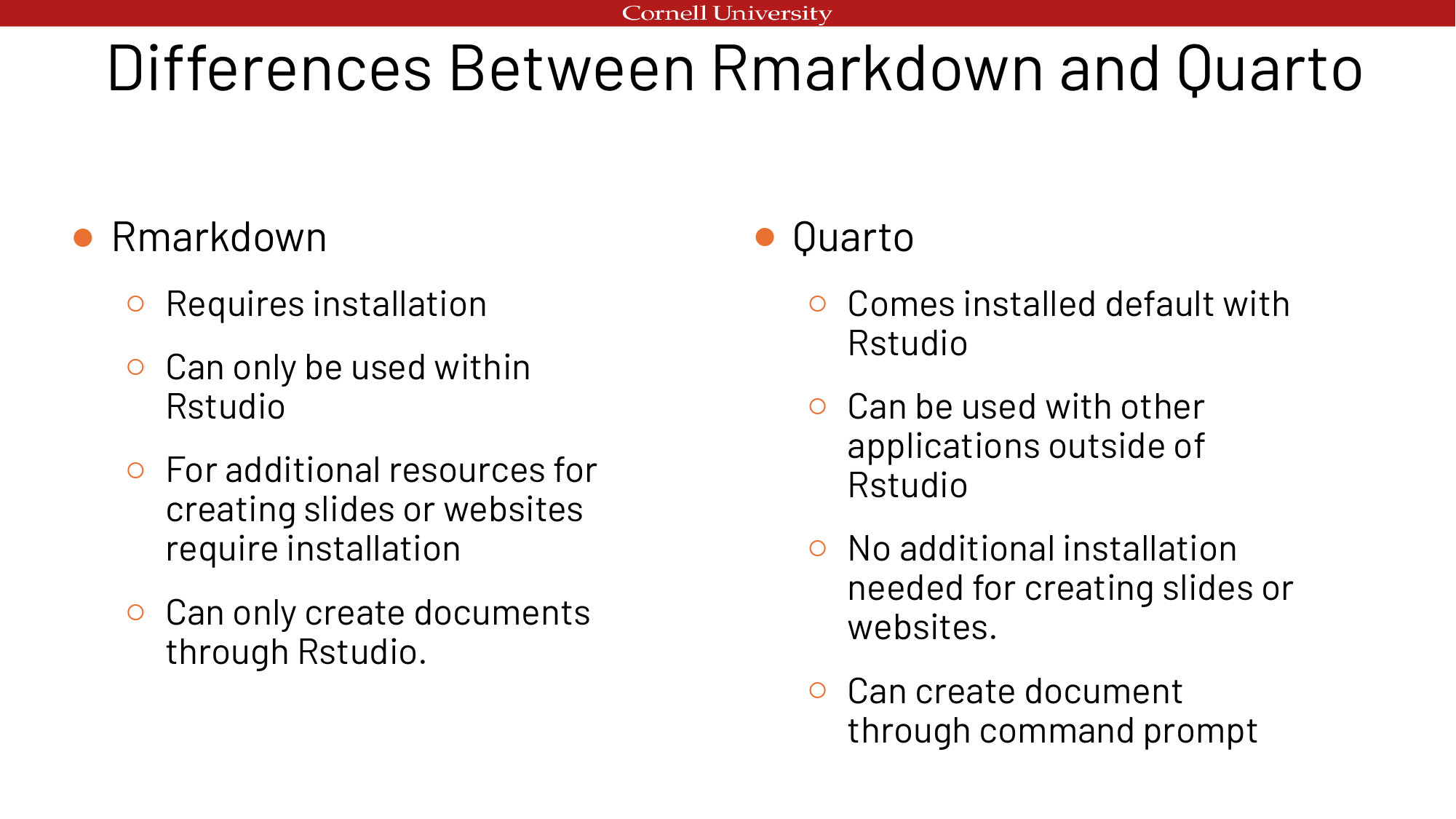

# Differences Between Rmarkdown and Quarto
Rmarkdown
Requires installation
Can only be used within Rstudio
For additional resources for creating slides or websites require installation
Can only create documents through Rstudio.
Quarto
Comes installed default with Rstudio
Can be used with other applications outside of Rstudio
No additional installation needed for creating slides or websites.
Can create document through command prompt